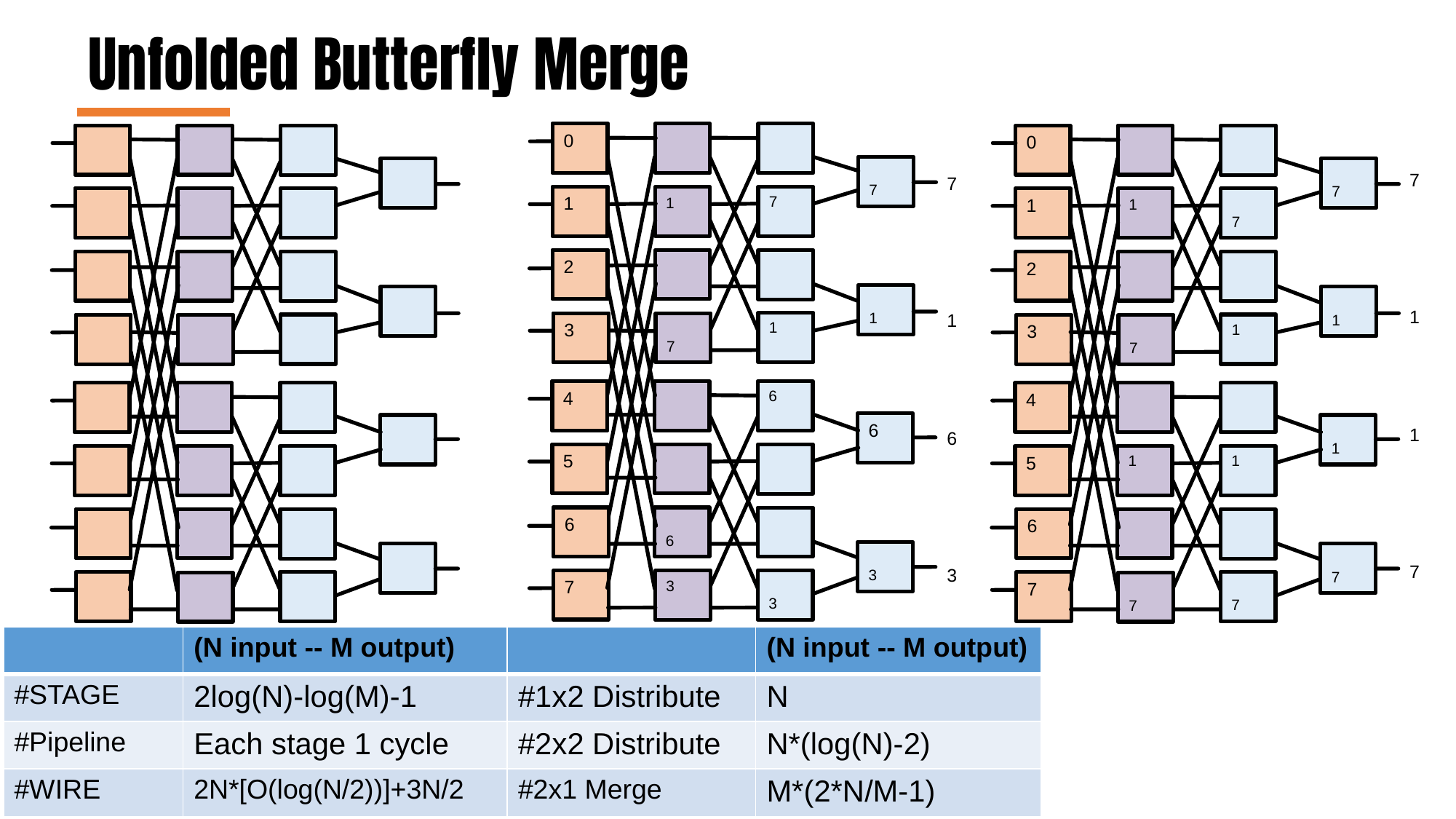

# Unfolded Butterfly Merge
0
0
0

0
4

0
2

7

7

1

6

3

1
1

7

1
1

2
2
2

c
e

1

1

3
3
3

7

4
4
4

6

6
1
3

5
5
5

6
6
6

6

d
f

3

7
b
f

3
7
3

0
0

0
4

0
2

1

1

2
2

c
e

3
3

4
4

1
3

5
5

6
6

d
f

b
f

7

0
0

0
4

0
2

7

7

1

1

7

1

7

1
1

2
2

c
e

1

1

3
3

7

4
4

1
1
3

5
5
1

1

6
6

d
f

7

7
b
f

7
7

7

|  | (N input -- M output) |  | (N input -- M output) |
| --- | --- | --- | --- |
| #STAGE | 2log(N)-log(M)-1 | #1x2 Distribute | N |
| #Pipeline | Each stage 1 cycle | #2x2 Distribute | N\*(log(N)-2) |
| #WIRE | 2N\*[O(log(N/2))]+3N/2 | #2x1 Merge | M\*(2\*N/M-1) |
16